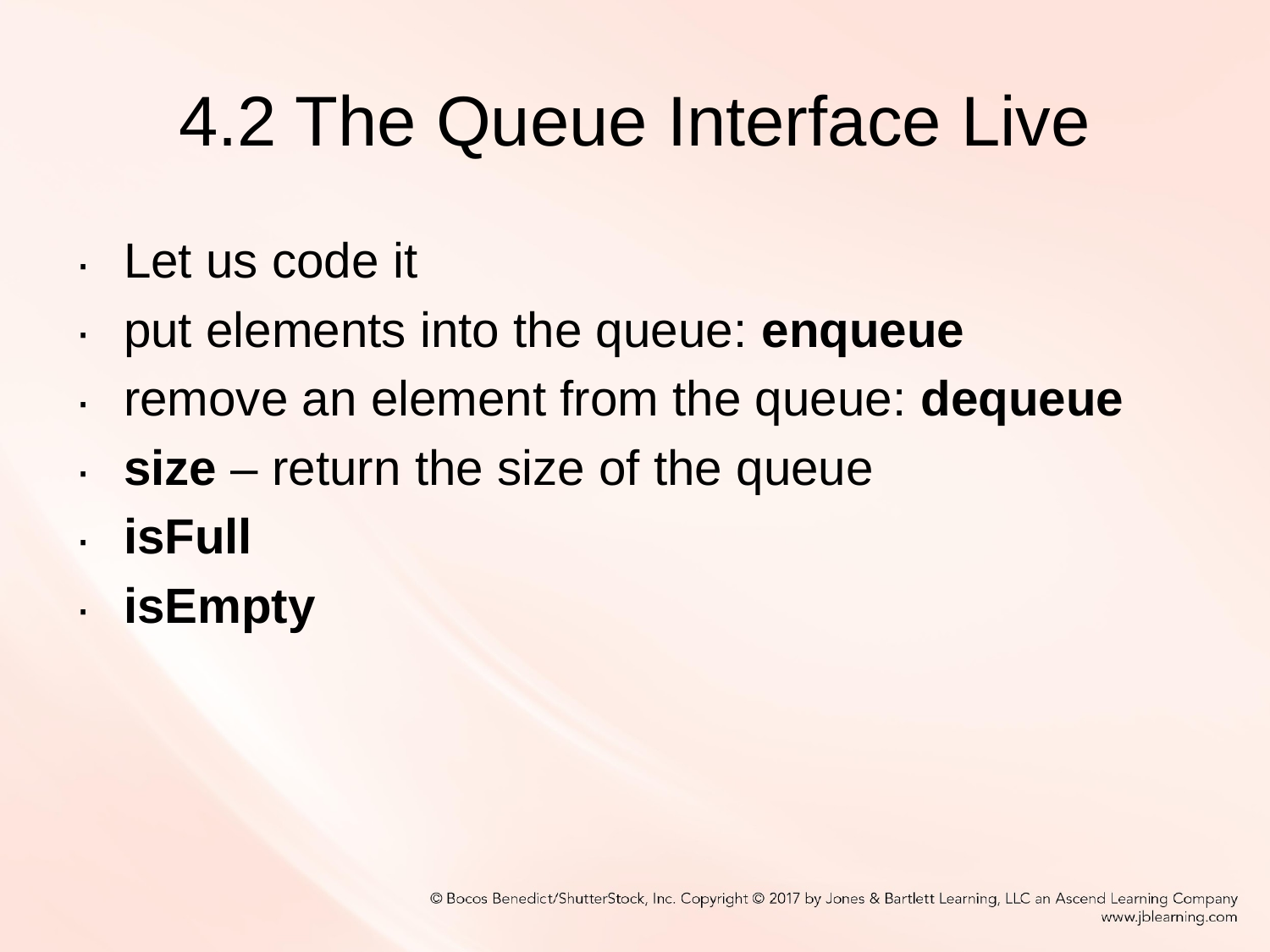

4.2 The Queue Interface Live
Let us code it
put elements into the queue: enqueue
remove an element from the queue: dequeue
size – return the size of the queue
isFull
isEmpty